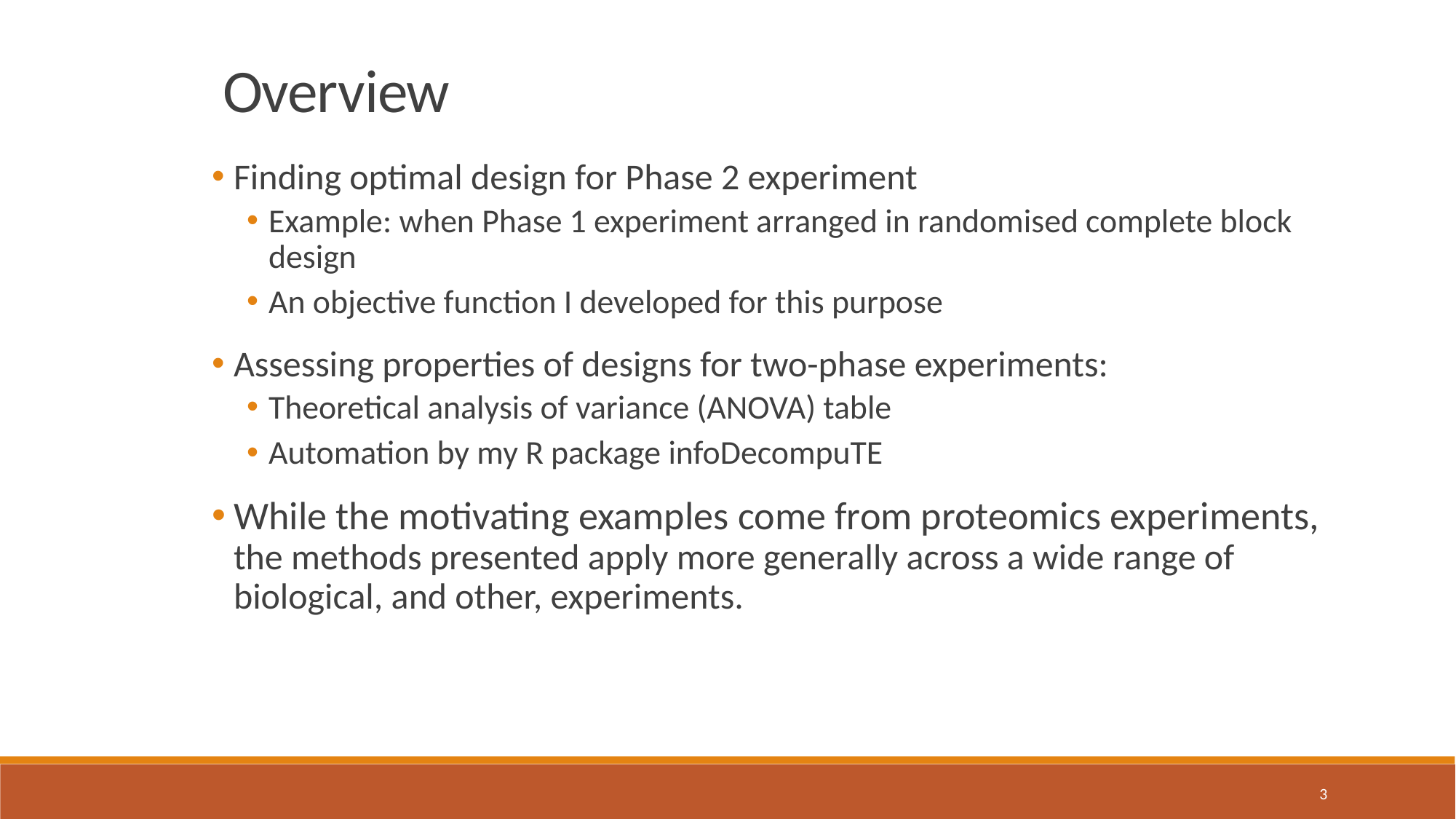

Overview
Finding optimal design for Phase 2 experiment
Example: when Phase 1 experiment arranged in randomised complete block design
An objective function I developed for this purpose
Assessing properties of designs for two-phase experiments:
Theoretical analysis of variance (ANOVA) table
Automation by my R package infoDecompuTE
While the motivating examples come from proteomics experiments, the methods presented apply more generally across a wide range of biological, and other, experiments.
3